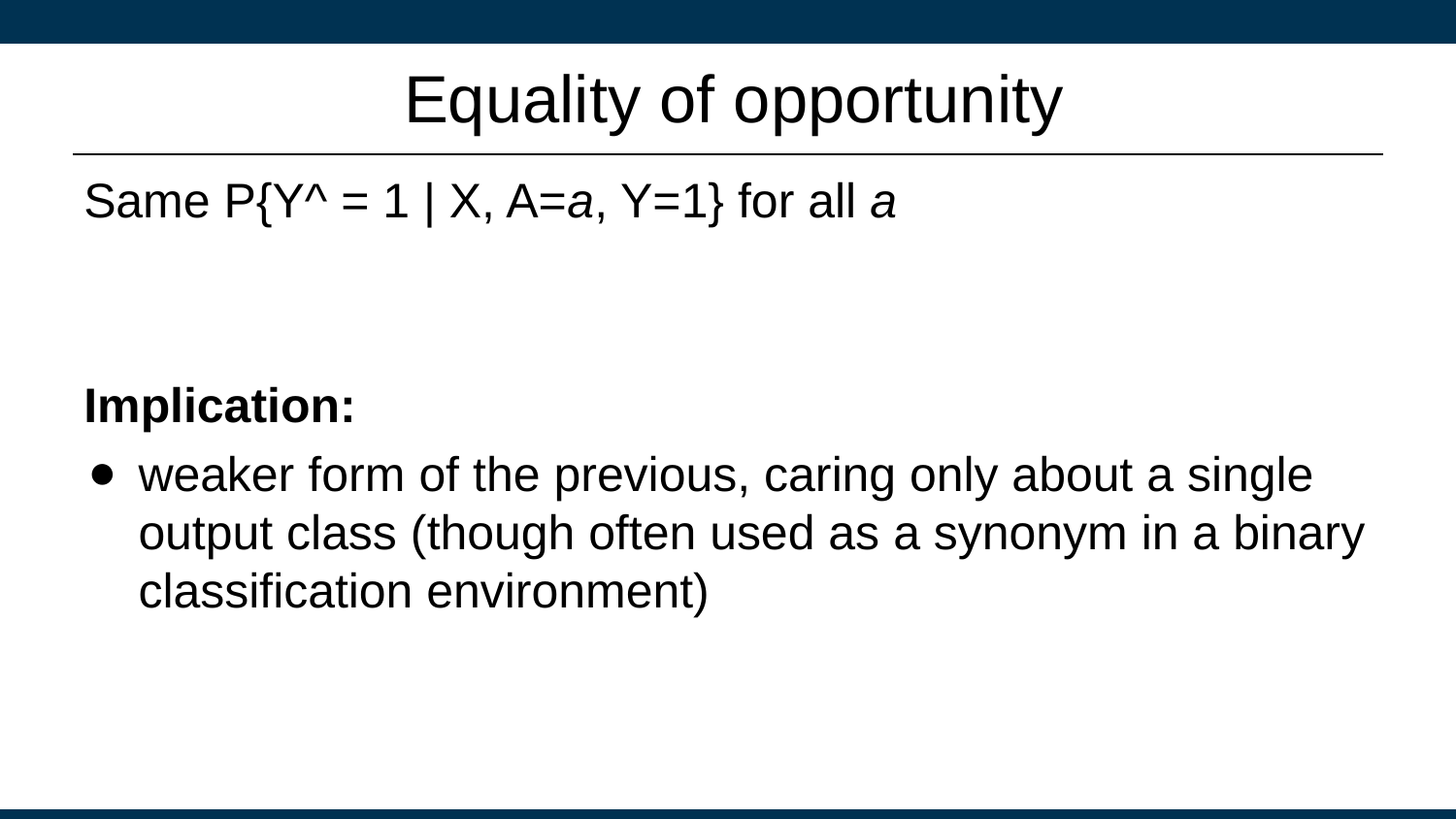

# Equality of opportunity
Same P{Y^ = 1 | X, A=a, Y=1} for all a

Implication:
weaker form of the previous, caring only about a single output class (though often used as a synonym in a binary classification environment)